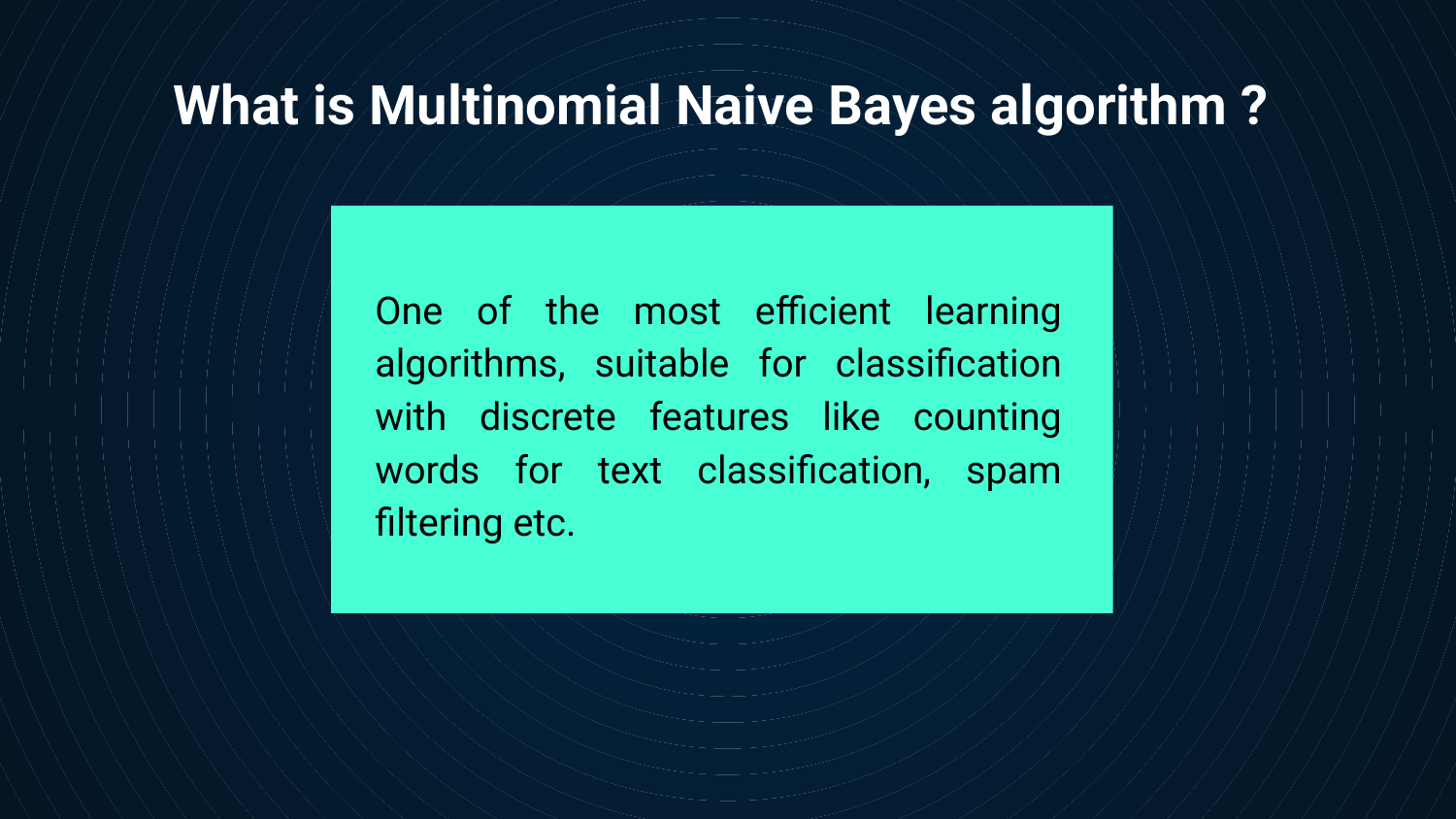

What is Multinomial Naive Bayes algorithm ?

One of the most efficient learning algorithms, suitable for classification with discrete features like counting words for text classification, spam filtering etc.